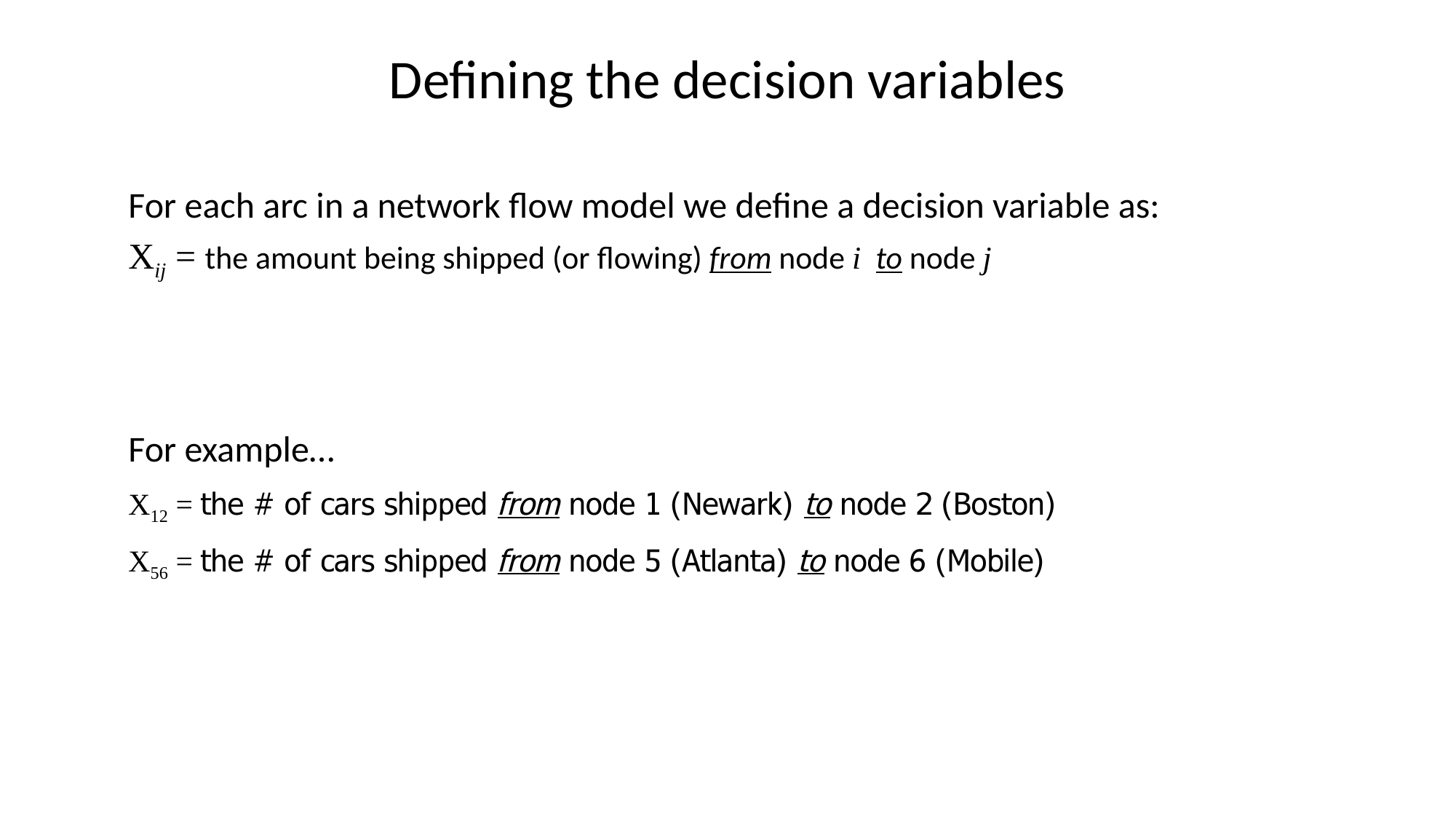

# Defining the decision variables
For each arc in a network flow model we define a decision variable as:
Xij = the amount being shipped (or flowing) from node i  to node j
For example…
X12 = the # of cars shipped from node 1 (Newark) to node 2 (Boston)
X56 = the # of cars shipped from node 5 (Atlanta) to node 6 (Mobile)
Note: The number of arcs determines the number of variables!
5